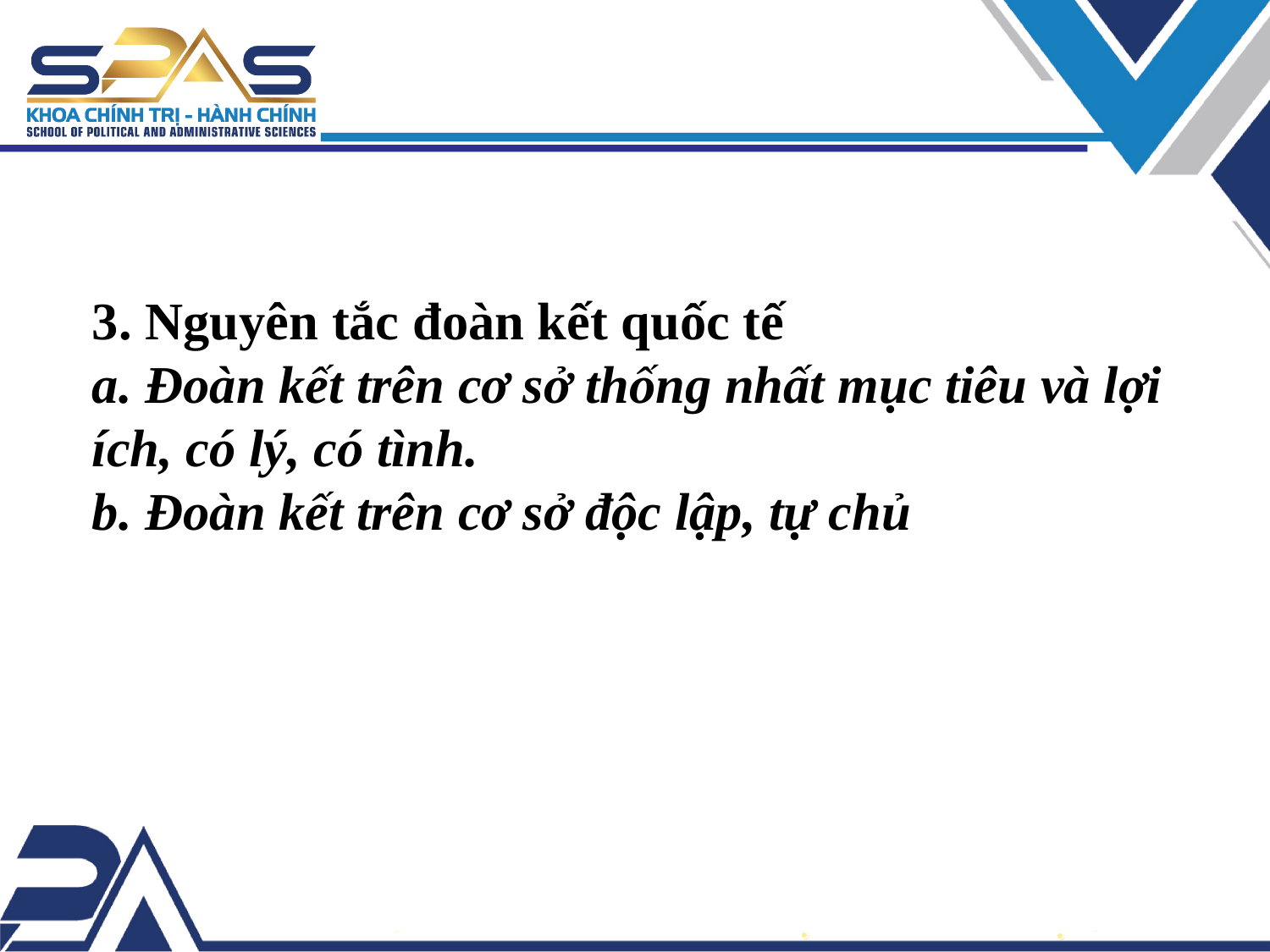

3. Nguyên tắc đoàn kết quốc tế
a. Đoàn kết trên cơ sở thống nhất mục tiêu và lợi ích, có lý, có tình.
b. Đoàn kết trên cơ sở độc lập, tự chủ